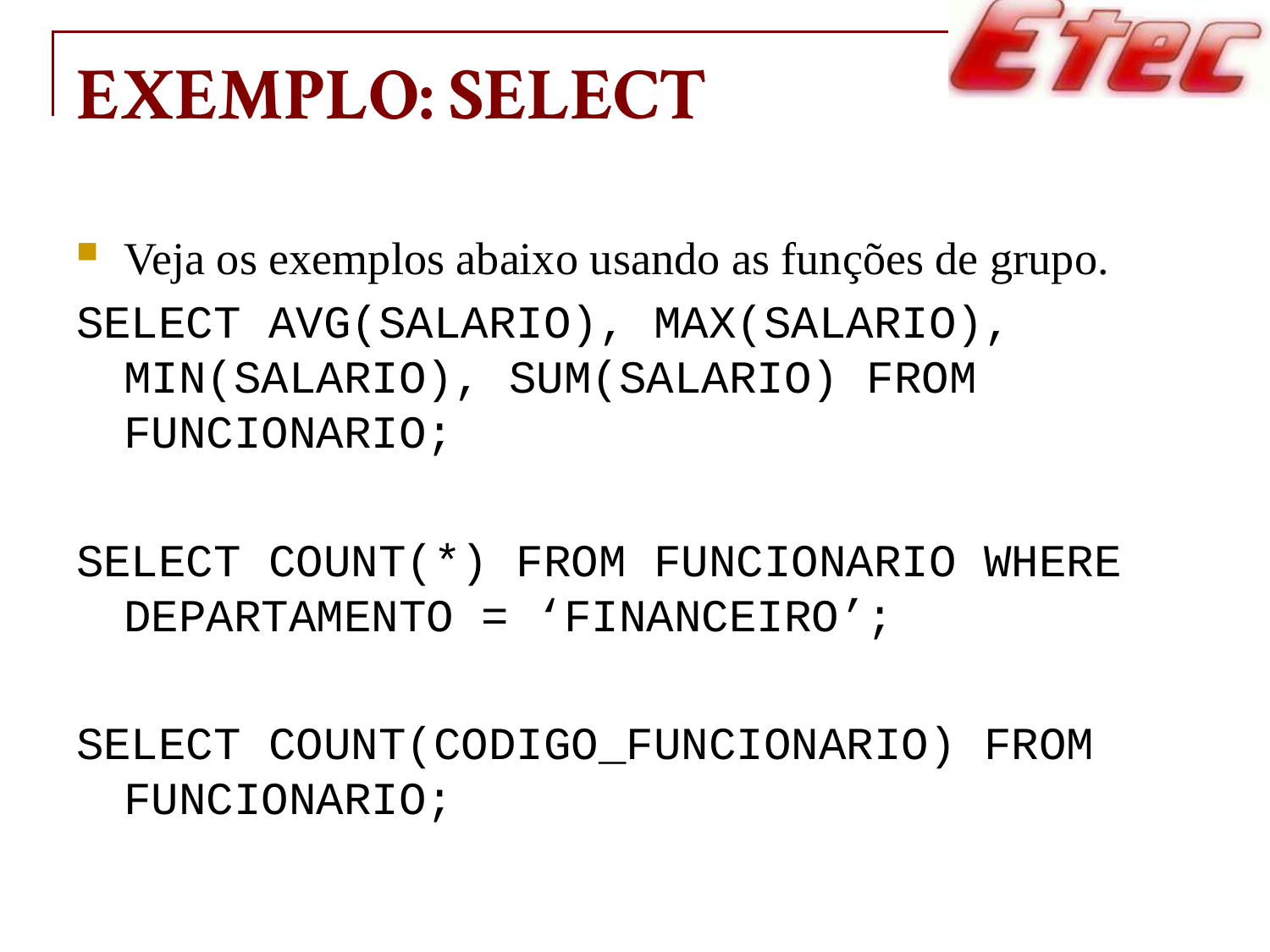

# Exemplo: SELECT
Veja os exemplos abaixo usando as funções de grupo.
SELECT AVG(SALARIO), MAX(SALARIO), MIN(SALARIO), SUM(SALARIO) FROM FUNCIONARIO;

SELECT COUNT(*) FROM FUNCIONARIO WHERE DEPARTAMENTO = ‘FINANCEIRO’;

SELECT COUNT(CODIGO_FUNCIONARIO) FROM FUNCIONARIO;